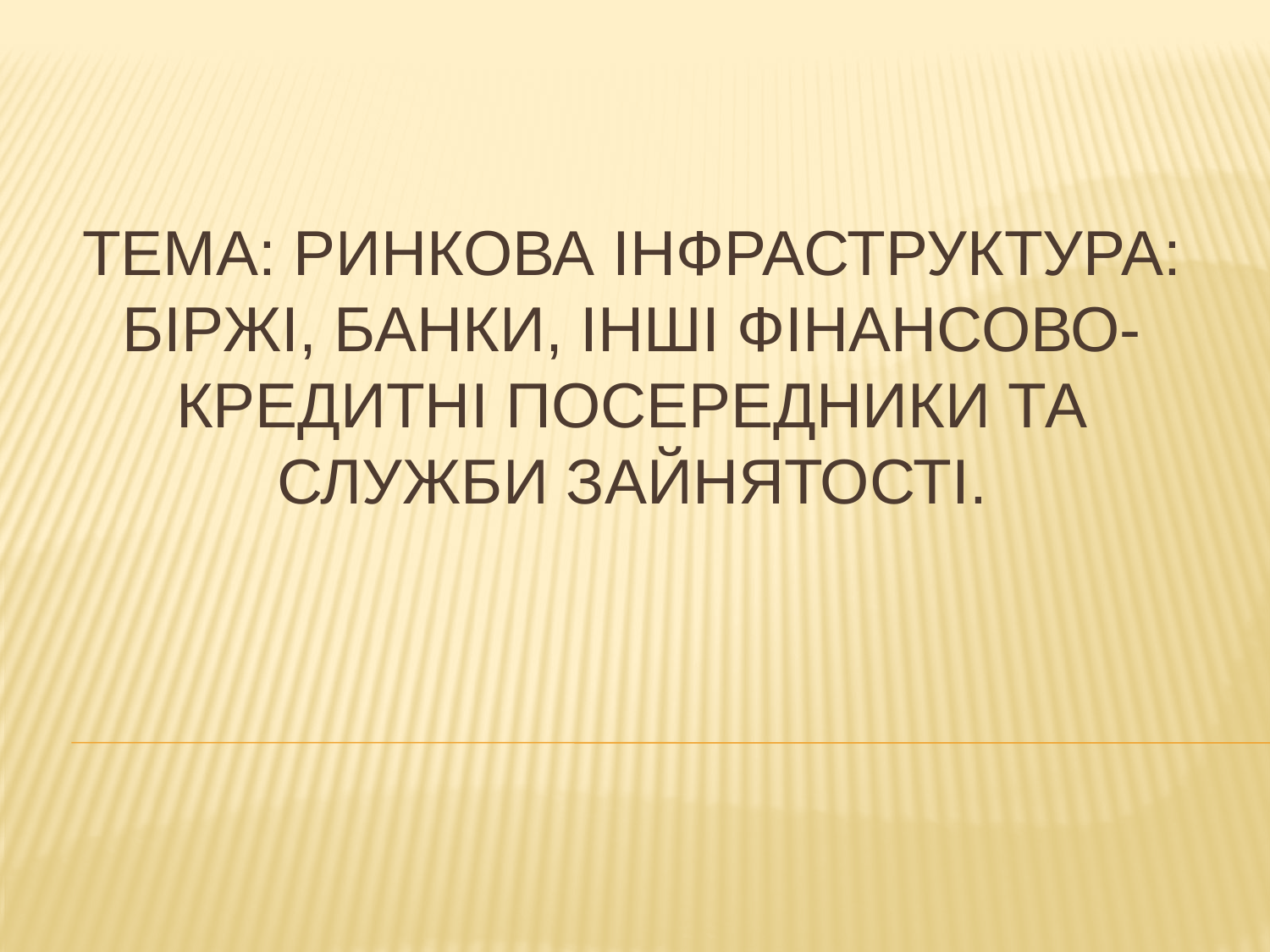

# Тема: Ринкова інфраструктура: біржі, банки, інші фінансово-кредитні посередники та служби зайнятості.